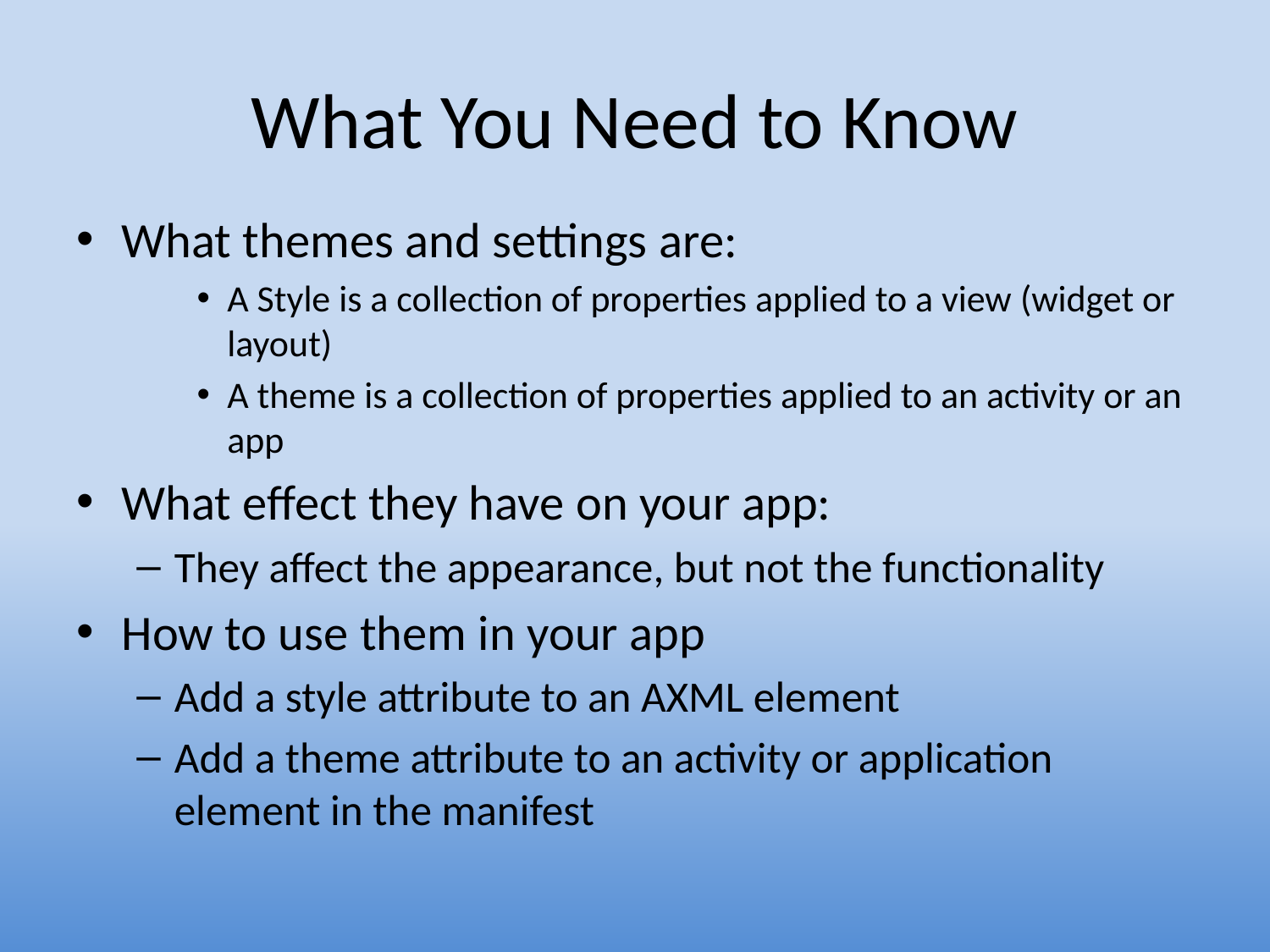

# What You Need to Know
What themes and settings are:
A Style is a collection of properties applied to a view (widget or layout)
A theme is a collection of properties applied to an activity or an app
What effect they have on your app:
They affect the appearance, but not the functionality
How to use them in your app
Add a style attribute to an AXML element
Add a theme attribute to an activity or application element in the manifest